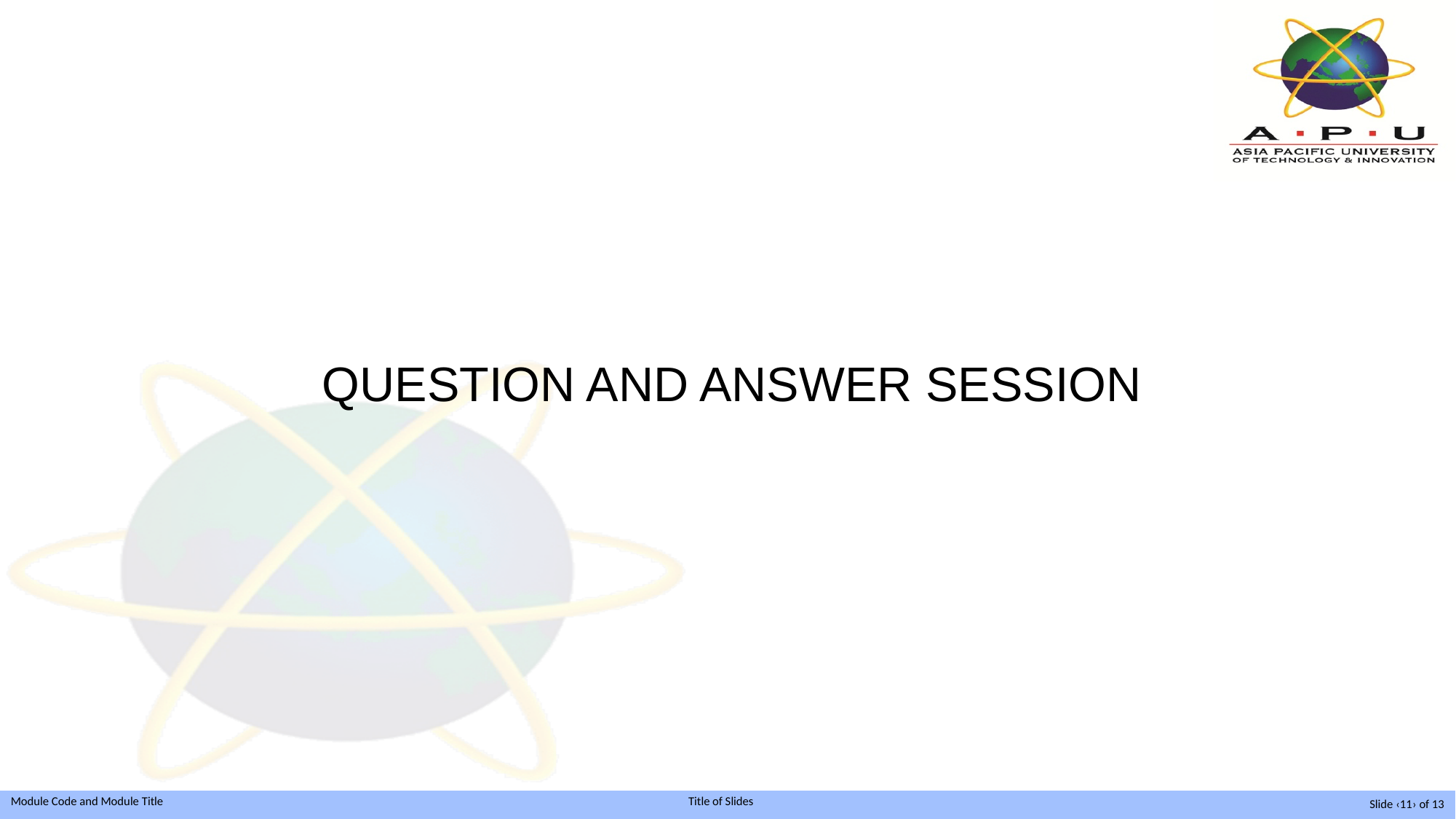

#
QUESTION AND ANSWER SESSION
Slide ‹11› of 13